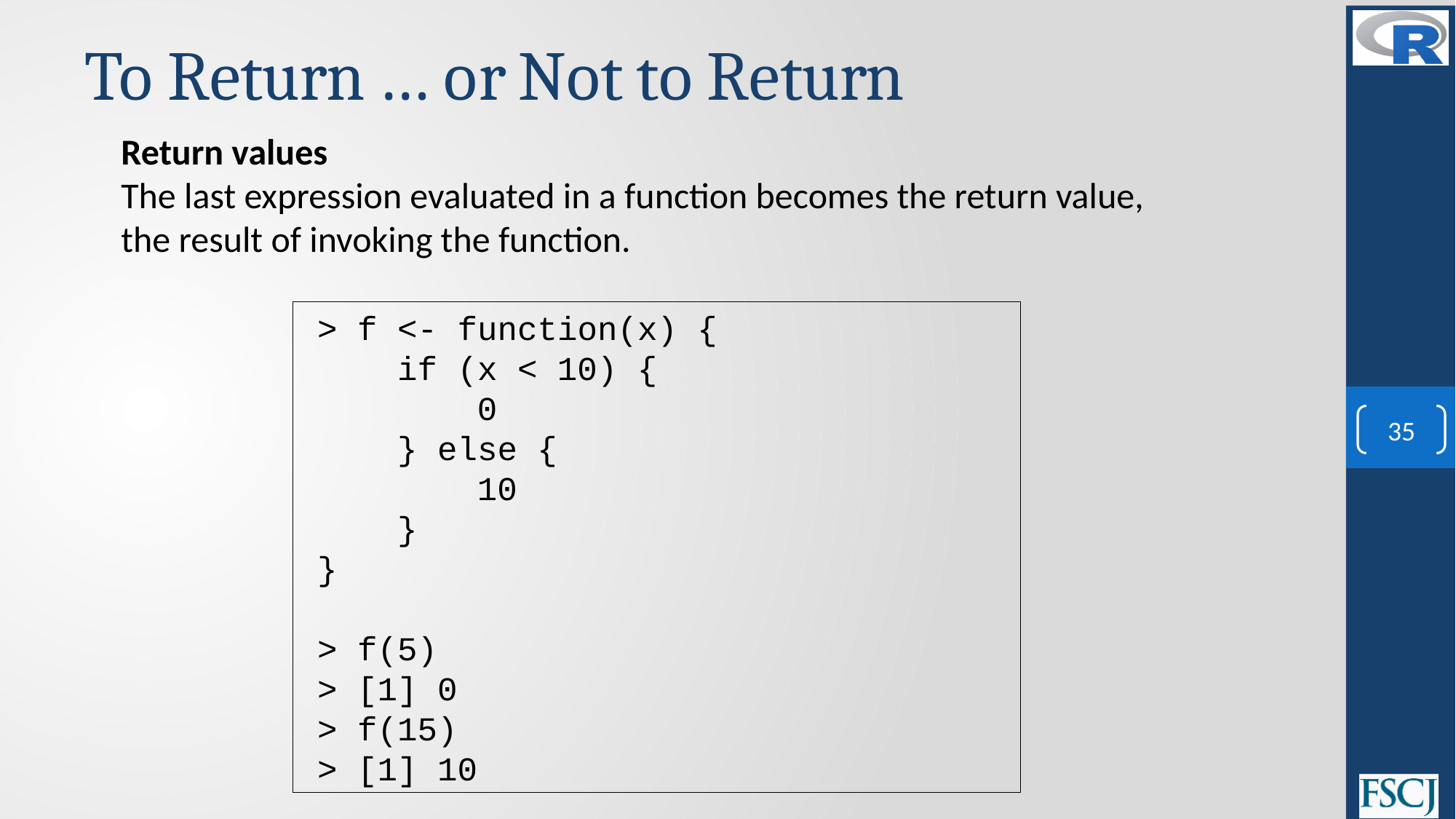

# To Return … or Not to Return
Return values
The last expression evaluated in a function becomes the return value, the result of invoking the function.
> f <- function(x) {
    if (x < 10) {
        0
    } else {
        10
    }
}

> f(5)
> [1] 0
> f(15)
> [1] 10
35